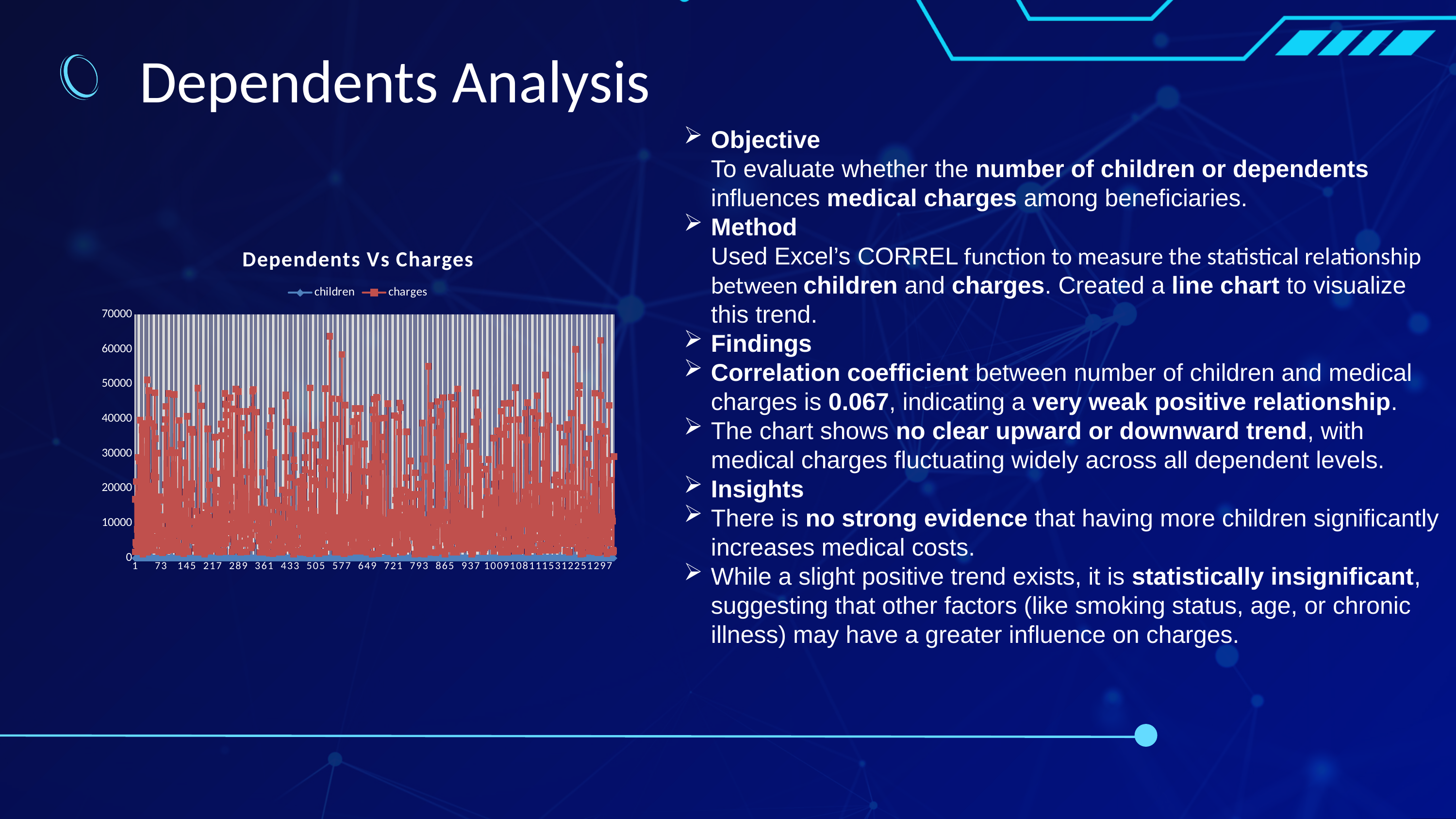

Dependents Analysis

Objective
To evaluate whether the number of children or dependents influences medical charges among beneficiaries.
Method
Used Excel’s CORREL function to measure the statistical relationship between children and charges. Created a line chart to visualize this trend.
Findings
Correlation coefficient between number of children and medical charges is 0.067, indicating a very weak positive relationship.
The chart shows no clear upward or downward trend, with medical charges fluctuating widely across all dependent levels.
Insights
There is no strong evidence that having more children significantly increases medical costs.
While a slight positive trend exists, it is statistically insignificant, suggesting that other factors (like smoking status, age, or chronic illness) may have a greater influence on charges.

### Chart: Dependents Vs Charges

| Category | children | charges |
|---|---|---|